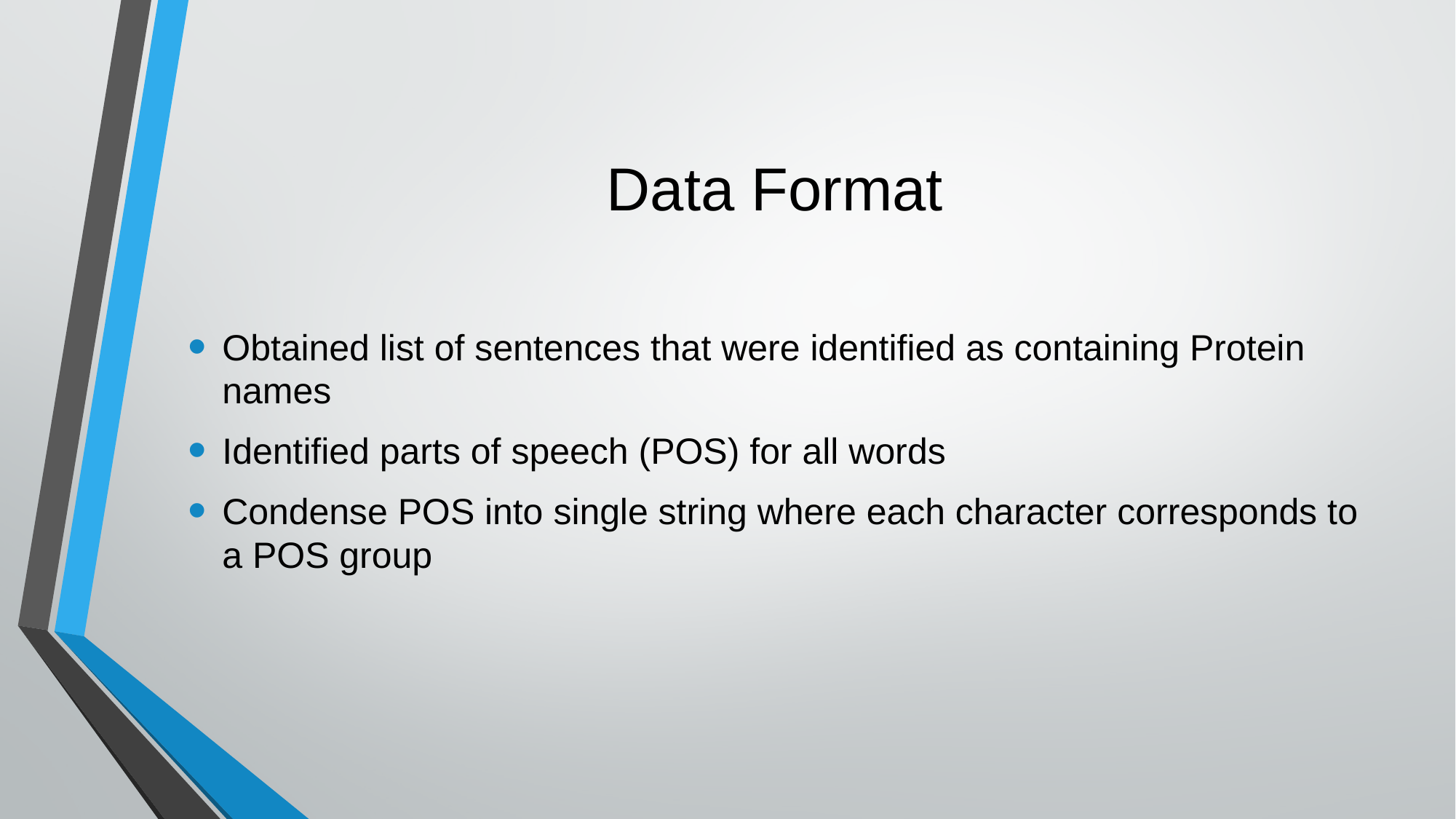

# Data Format
Obtained list of sentences that were identified as containing Protein names
Identified parts of speech (POS) for all words
Condense POS into single string where each character corresponds to a POS group